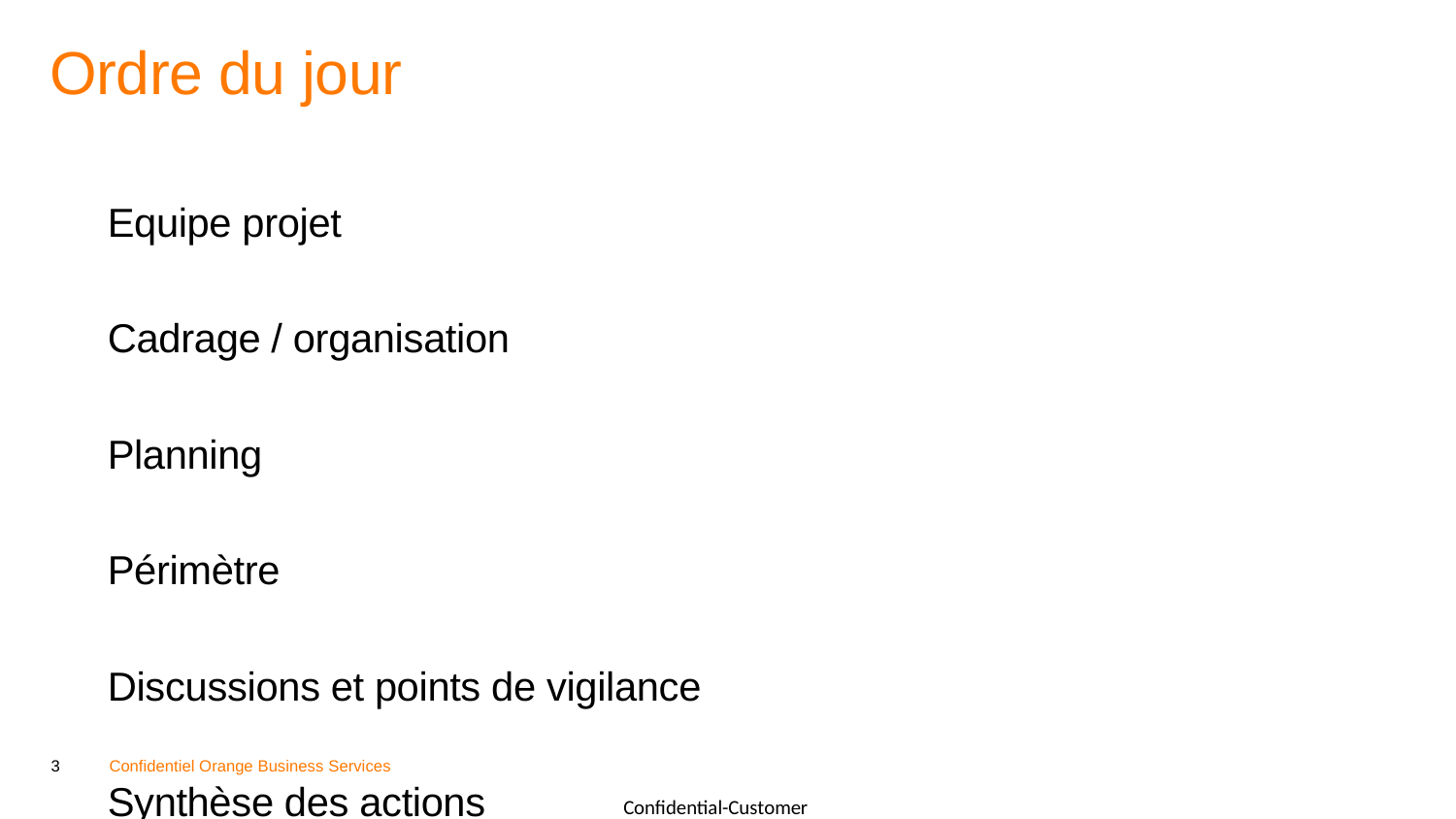

Ordre du jour

Equipe projet

Cadrage / organisation

Planning

Périmètre

Discussions et points de vigilance

Synthèse des actions